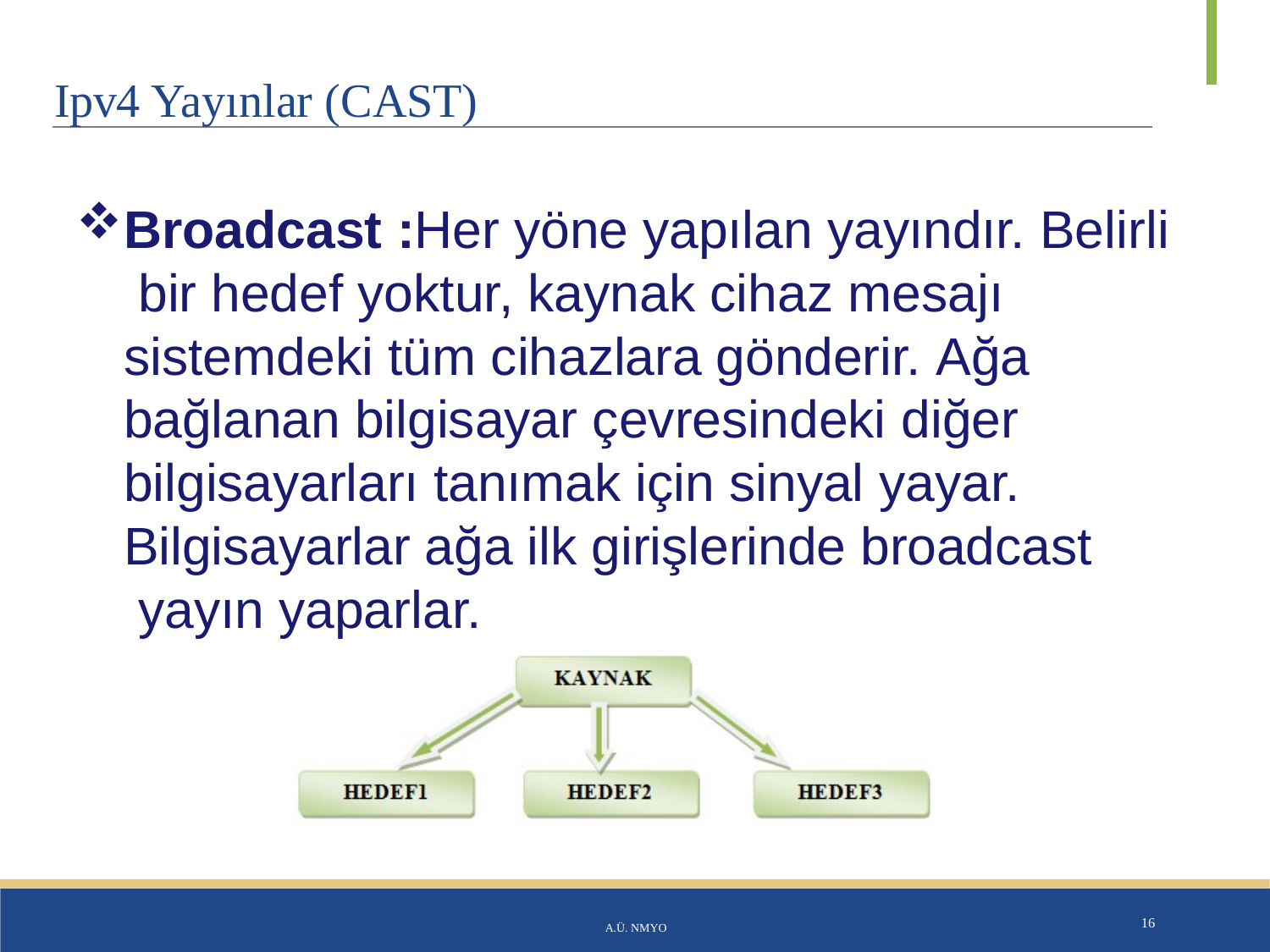

# Ipv4 Yayınlar (CAST)
Broadcast :Her yöne yapılan yayındır. Belirli  bir hedef yoktur, kaynak cihaz mesajı  sistemdeki tüm cihazlara gönderir. Ağa  bağlanan bilgisayar çevresindeki diğer  bilgisayarları tanımak için sinyal yayar.
Bilgisayarlar ağa ilk girişlerinde broadcast  yayın yaparlar.

A.Ü. NMYO
16